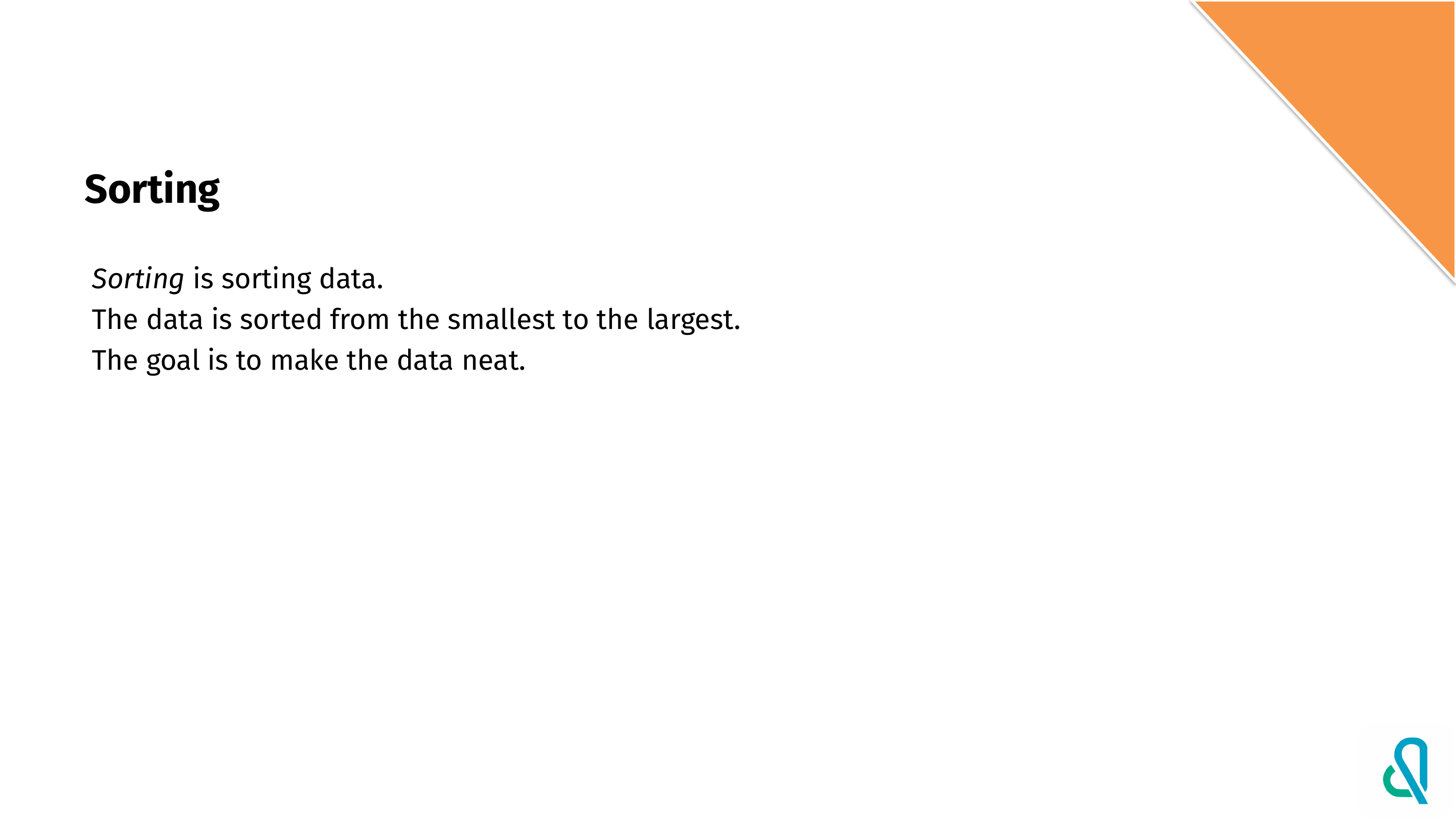

# Sorting
Sorting is sorting data.
The data is sorted from the smallest to the largest.
The goal is to make the data neat.